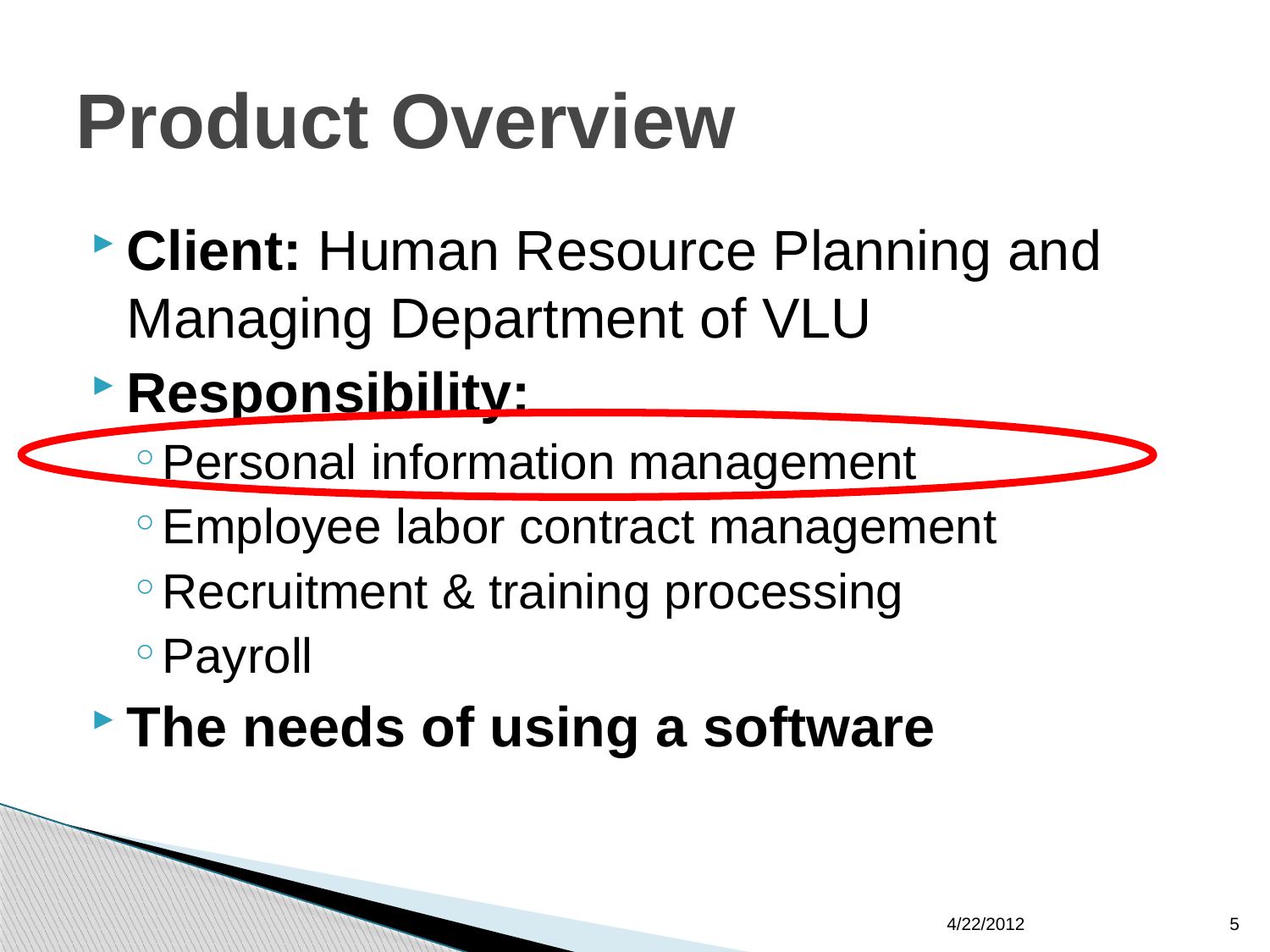

# Product Overview
Client: Human Resource Planning and Managing Department of VLU
Responsibility:
Personal information management
Employee labor contract management
Recruitment & training processing
Payroll
The needs of using a software

4/22/2012
5